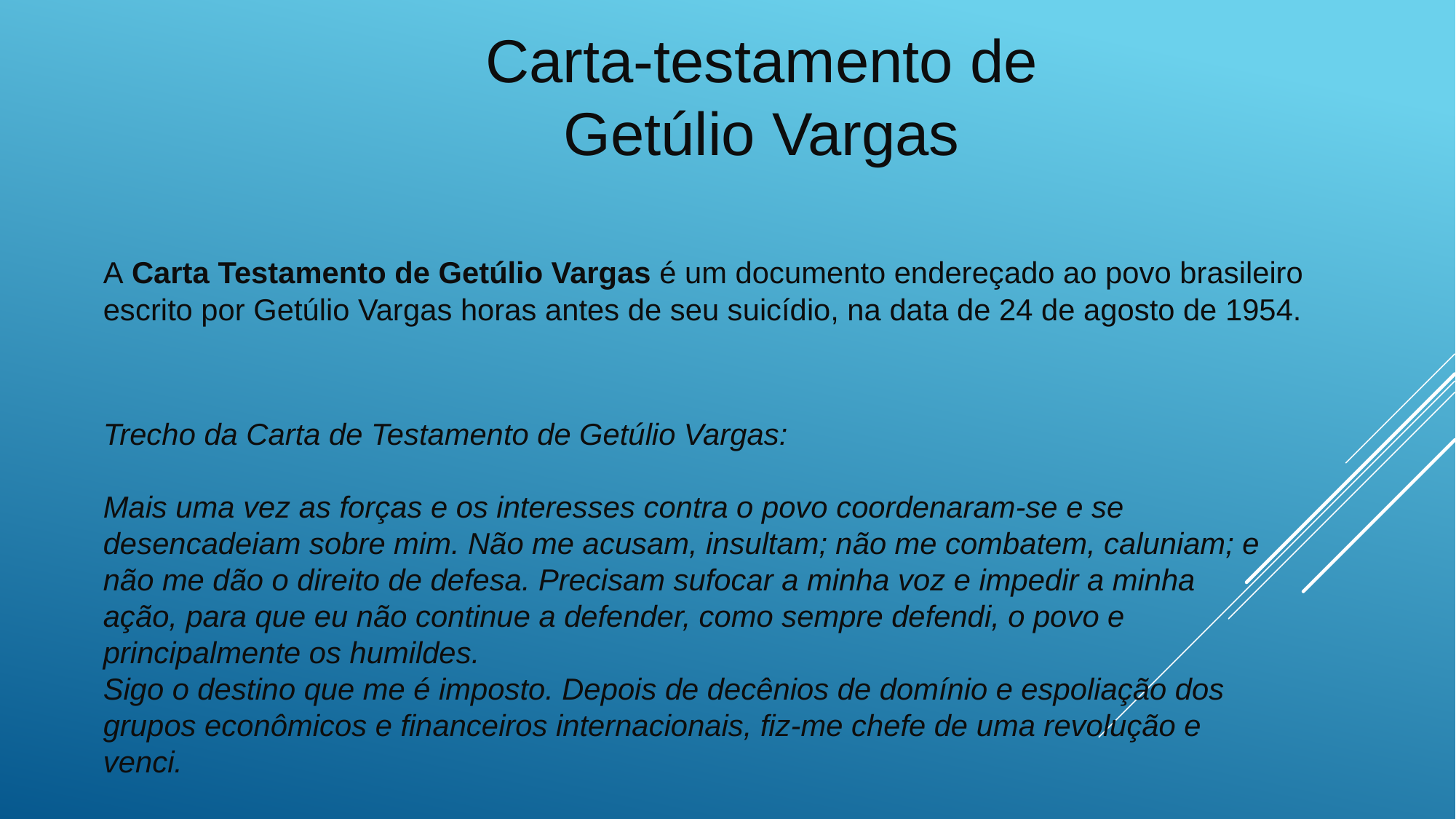

Carta-testamento de Getúlio Vargas

A Carta Testamento de Getúlio Vargas é um documento endereçado ao povo brasileiro escrito por Getúlio Vargas horas antes de seu suicídio, na data de 24 de agosto de 1954.
Trecho da Carta de Testamento de Getúlio Vargas:

Mais uma vez as forças e os interesses contra o povo coordenaram-se e se desencadeiam sobre mim. Não me acusam, insultam; não me combatem, caluniam; e não me dão o direito de defesa. Precisam sufocar a minha voz e impedir a minha ação, para que eu não continue a defender, como sempre defendi, o povo e principalmente os humildes.
Sigo o destino que me é imposto. Depois de decênios de domínio e espoliação dos grupos econômicos e financeiros internacionais, fiz-me chefe de uma revolução e venci.